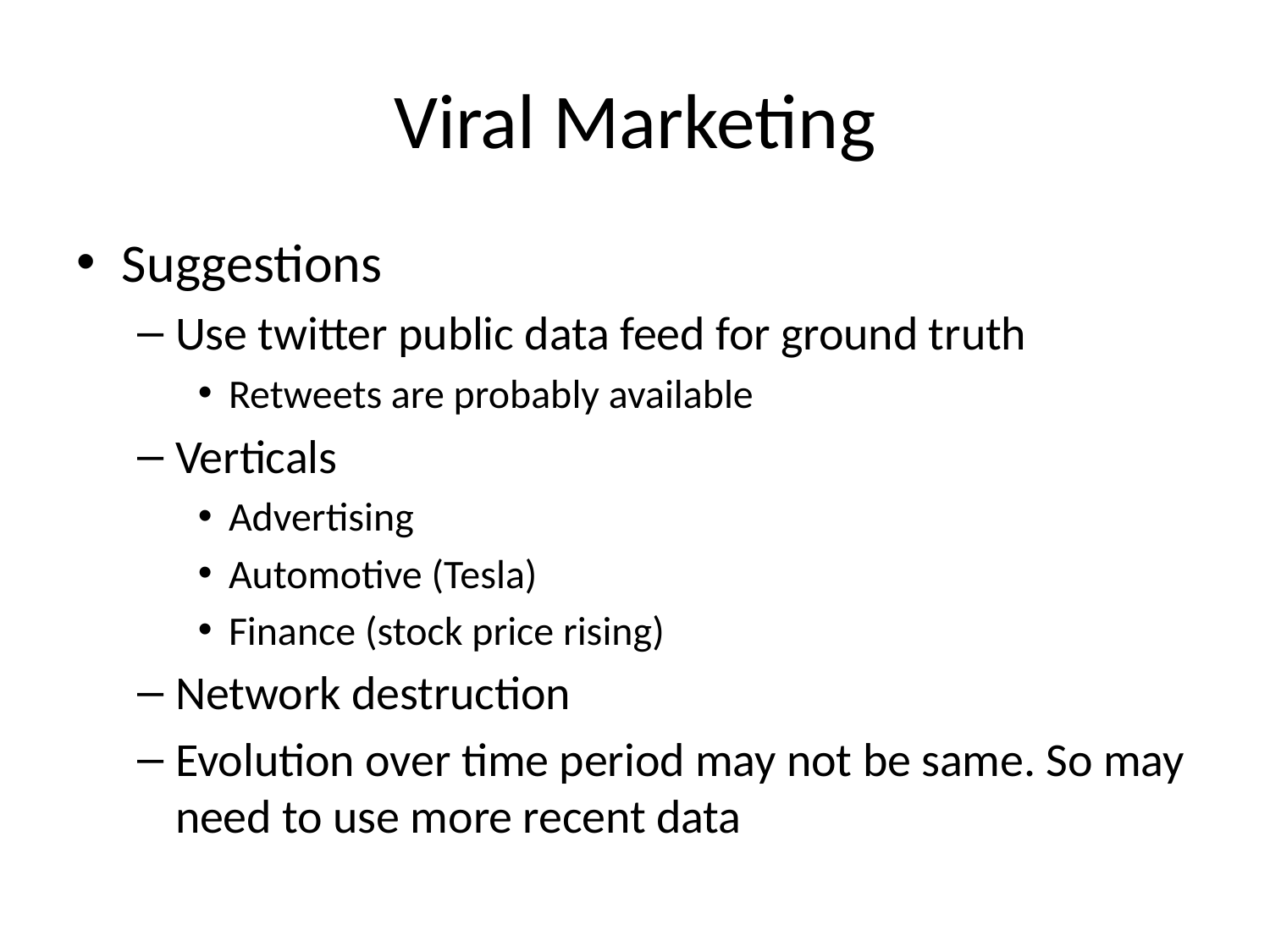

# Viral Marketing
Suggestions
Use twitter public data feed for ground truth
Retweets are probably available
Verticals
Advertising
Automotive (Tesla)
Finance (stock price rising)
Network destruction
Evolution over time period may not be same. So may need to use more recent data